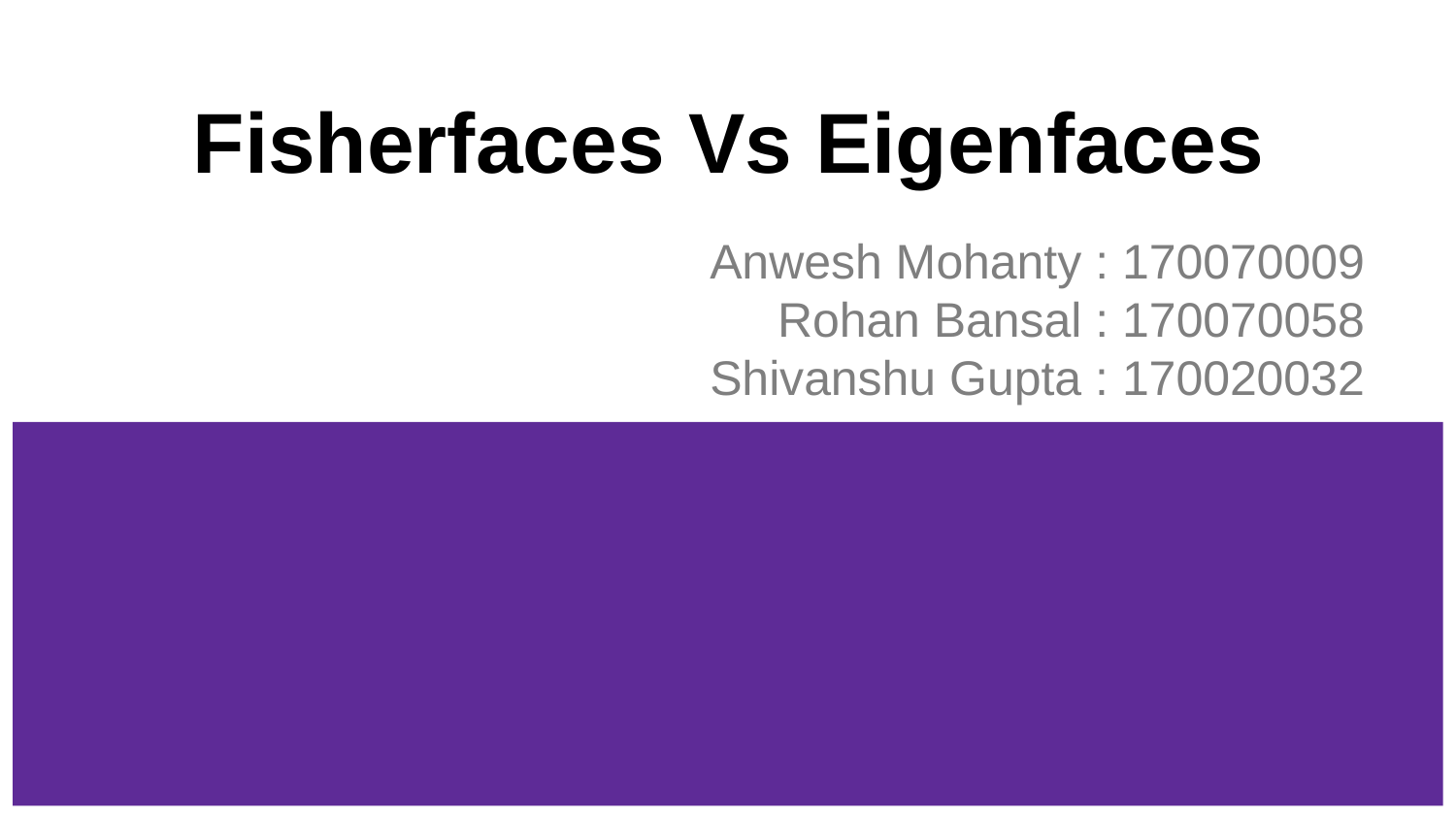

# Fisherfaces Vs Eigenfaces
Anwesh Mohanty : 170070009
Rohan Bansal : 170070058
Shivanshu Gupta : 170020032